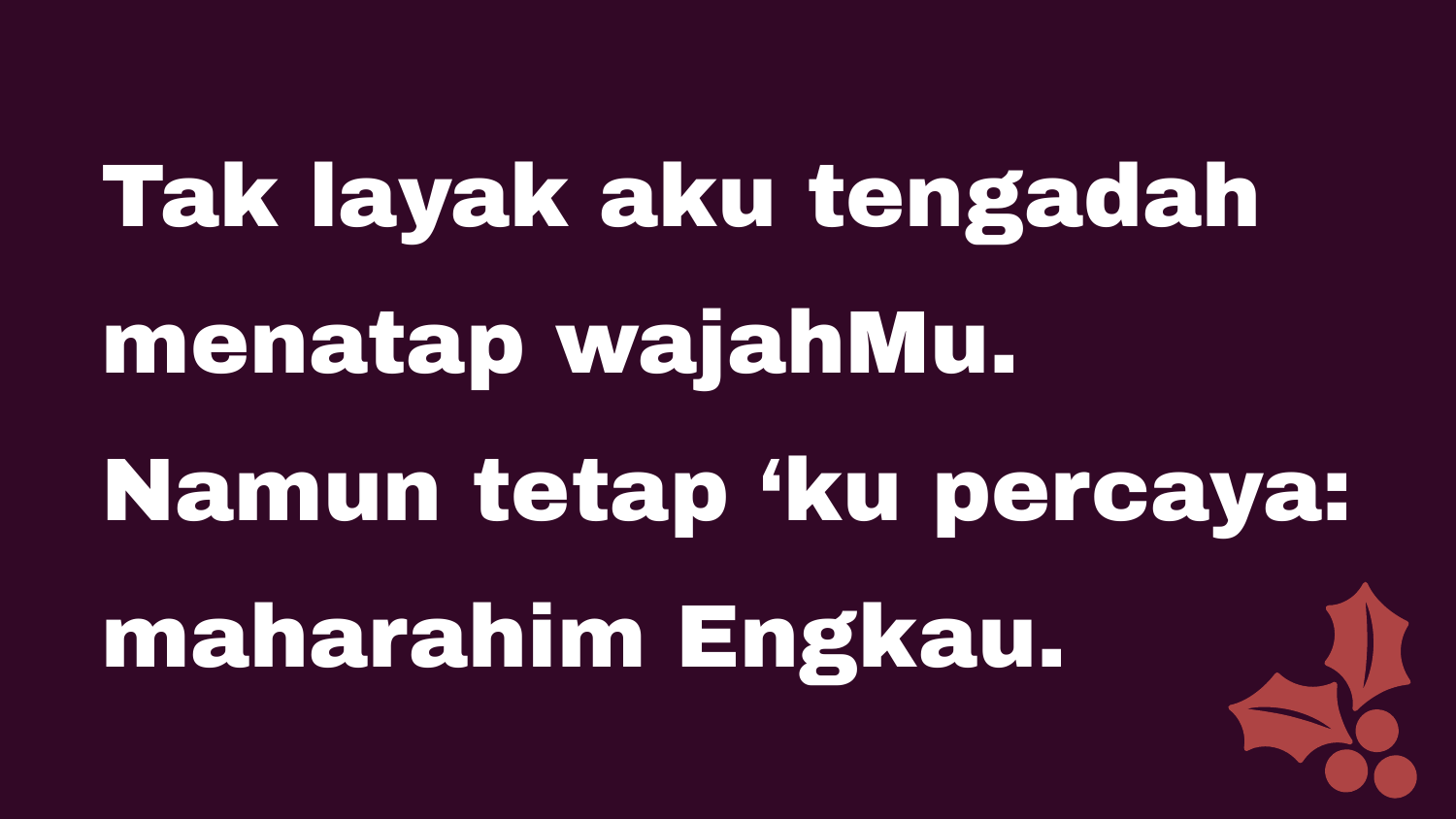

Tak layak aku tengadah
menatap wajahMu.
Namun tetap ‘ku percaya:
maharahim Engkau.